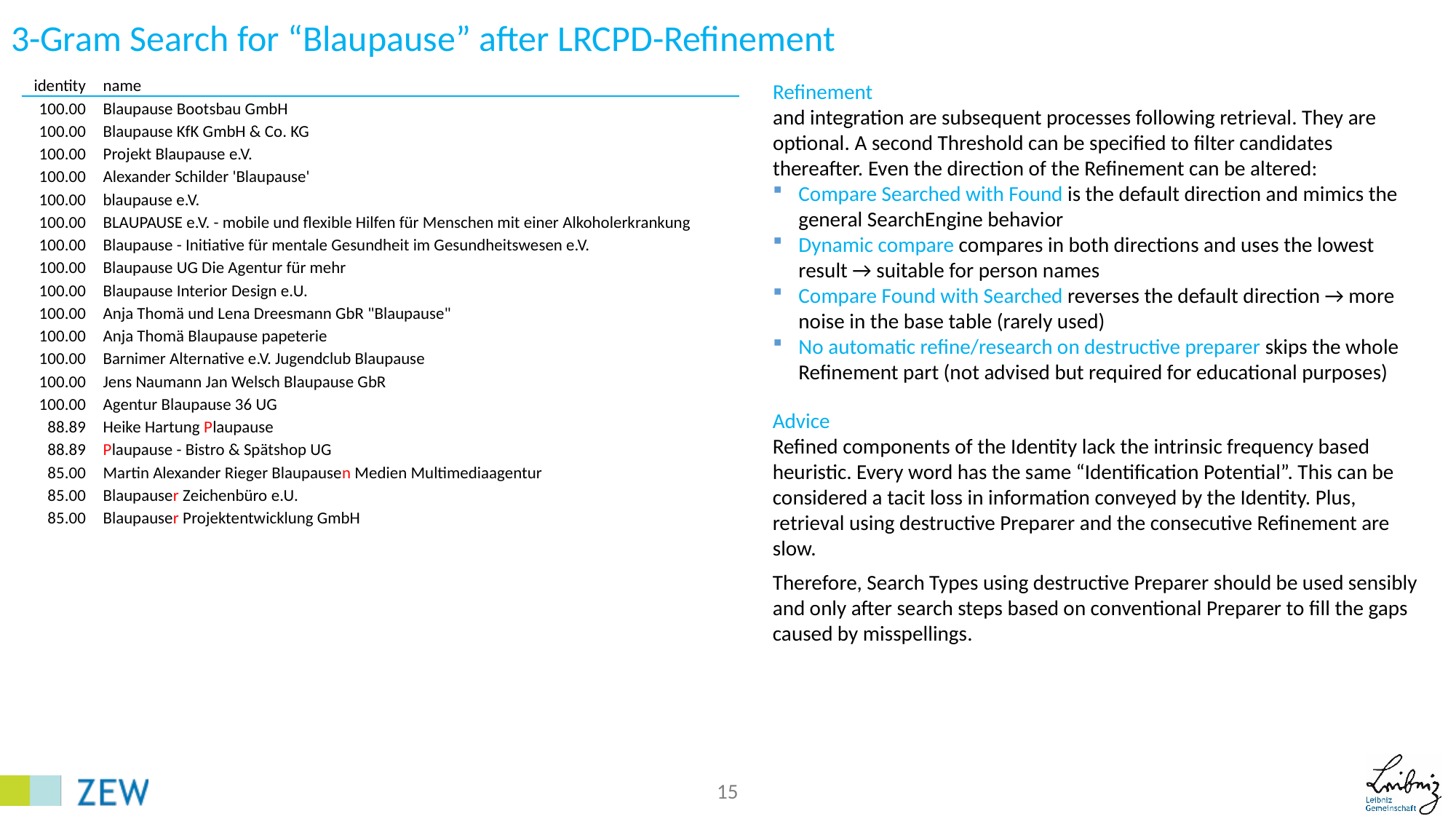

# 3-Gram Search for “Blaupause” after LRCPD-Refinement
| identity | name |
| --- | --- |
| 100.00 | Blaupause Bootsbau GmbH |
| 100.00 | Blaupause KfK GmbH & Co. KG |
| 100.00 | Projekt Blaupause e.V. |
| 100.00 | Alexander Schilder 'Blaupause' |
| 100.00 | blaupause e.V. |
| 100.00 | BLAUPAUSE e.V. - mobile und flexible Hilfen für Menschen mit einer Alkoholerkrankung |
| 100.00 | Blaupause - Initiative für mentale Gesundheit im Gesundheitswesen e.V. |
| 100.00 | Blaupause UG Die Agentur für mehr |
| 100.00 | Blaupause Interior Design e.U. |
| 100.00 | Anja Thomä und Lena Dreesmann GbR "Blaupause" |
| 100.00 | Anja Thomä Blaupause papeterie |
| 100.00 | Barnimer Alternative e.V. Jugendclub Blaupause |
| 100.00 | Jens Naumann Jan Welsch Blaupause GbR |
| 100.00 | Agentur Blaupause 36 UG |
| 88.89 | Heike Hartung Plaupause |
| 88.89 | Plaupause - Bistro & Spätshop UG |
| 85.00 | Martin Alexander Rieger Blaupausen Medien Multimediaagentur |
| 85.00 | Blaupauser Zeichenbüro e.U. |
| 85.00 | Blaupauser Projektentwicklung GmbH |
Refinement
and integration are subsequent processes following retrieval. They are optional. A second Threshold can be specified to filter candidates thereafter. Even the direction of the Refinement can be altered:
Compare Searched with Found is the default direction and mimics the general SearchEngine behavior
Dynamic compare compares in both directions and uses the lowest result → suitable for person names
Compare Found with Searched reverses the default direction → more noise in the base table (rarely used)
No automatic refine/research on destructive preparer skips the whole Refinement part (not advised but required for educational purposes)
Advice
Refined components of the Identity lack the intrinsic frequency based heuristic. Every word has the same “Identification Potential”. This can be considered a tacit loss in information conveyed by the Identity. Plus, retrieval using destructive Preparer and the consecutive Refinement are slow.
Therefore, Search Types using destructive Preparer should be used sensibly and only after search steps based on conventional Preparer to fill the gaps caused by misspellings.
15